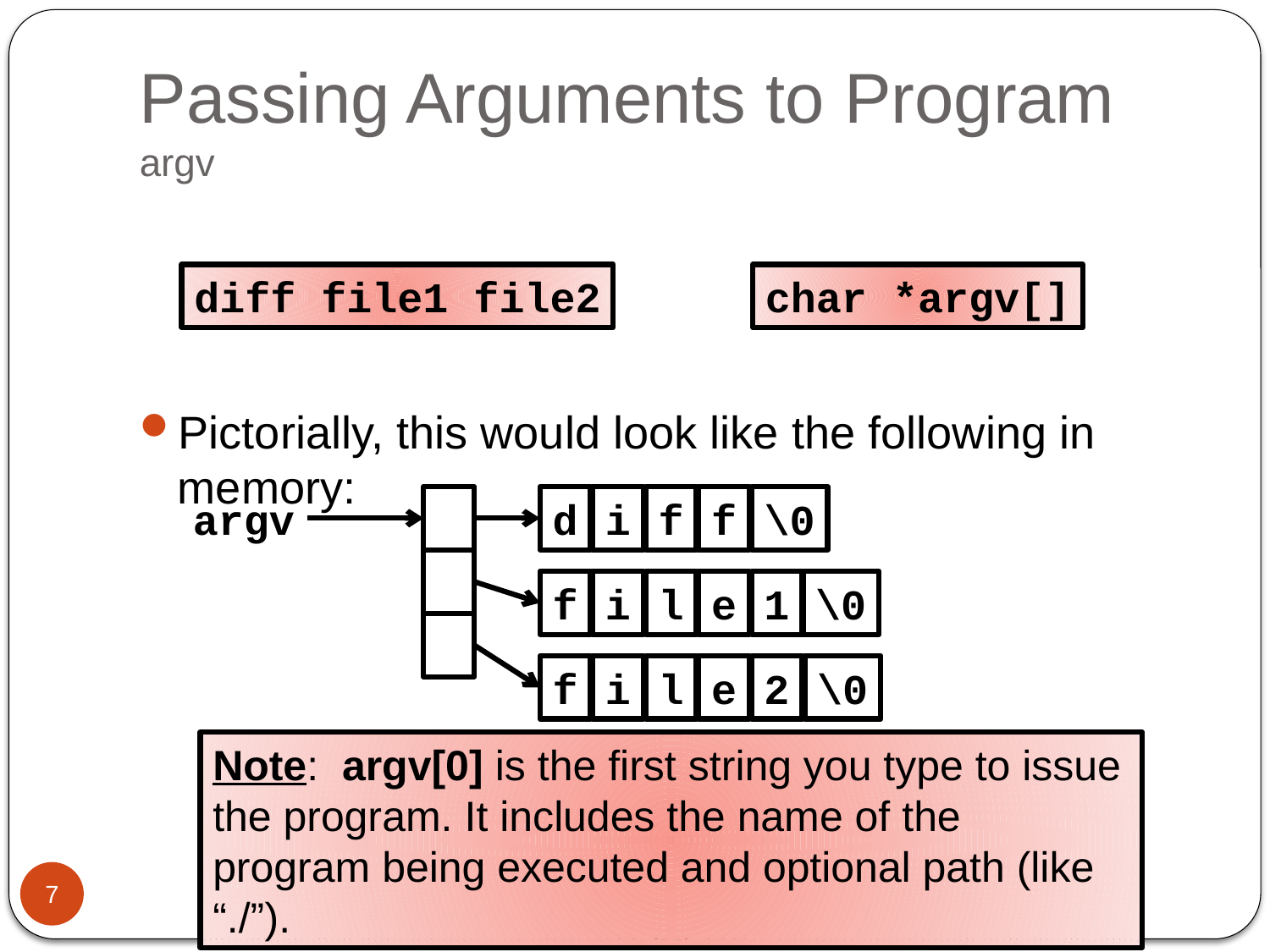

# Passing Arguments to Program argv

Pictorially, this would look like the following in memory:
diff file1 file2
char *argv[]
argv

d
i
f
f
\0

i
l
e
1
f
\0

f
i
l
e
2
\0
Note:  argv[0] is the first string you type to issue the program. It includes the name of the program being executed and optional path (like “./”).
7